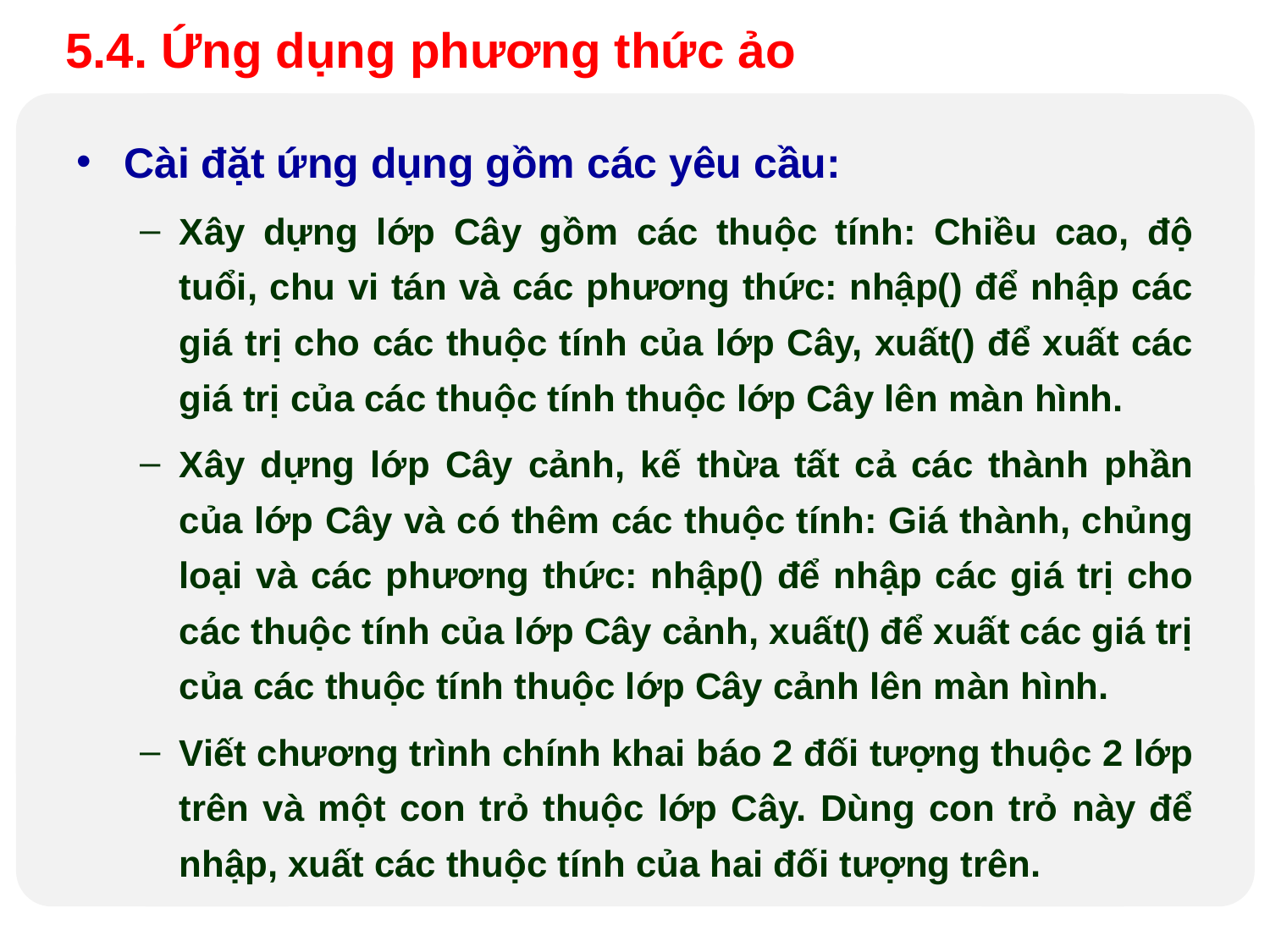

5.4. Ứng dụng phương thức ảo

Cài đặt ứng dụng gồm các yêu cầu:
Xây dựng lớp Cây gồm các thuộc tính: Chiều cao, độ tuổi, chu vi tán và các phương thức: nhập() để nhập các giá trị cho các thuộc tính của lớp Cây, xuất() để xuất các giá trị của các thuộc tính thuộc lớp Cây lên màn hình.
Xây dựng lớp Cây cảnh, kế thừa tất cả các thành phần của lớp Cây và có thêm các thuộc tính: Giá thành, chủng loại và các phương thức: nhập() để nhập các giá trị cho các thuộc tính của lớp Cây cảnh, xuất() để xuất các giá trị của các thuộc tính thuộc lớp Cây cảnh lên màn hình.
Viết chương trình chính khai báo 2 đối tượng thuộc 2 lớp trên và một con trỏ thuộc lớp Cây. Dùng con trỏ này để nhập, xuất các thuộc tính của hai đối tượng trên.
Design by Minh An